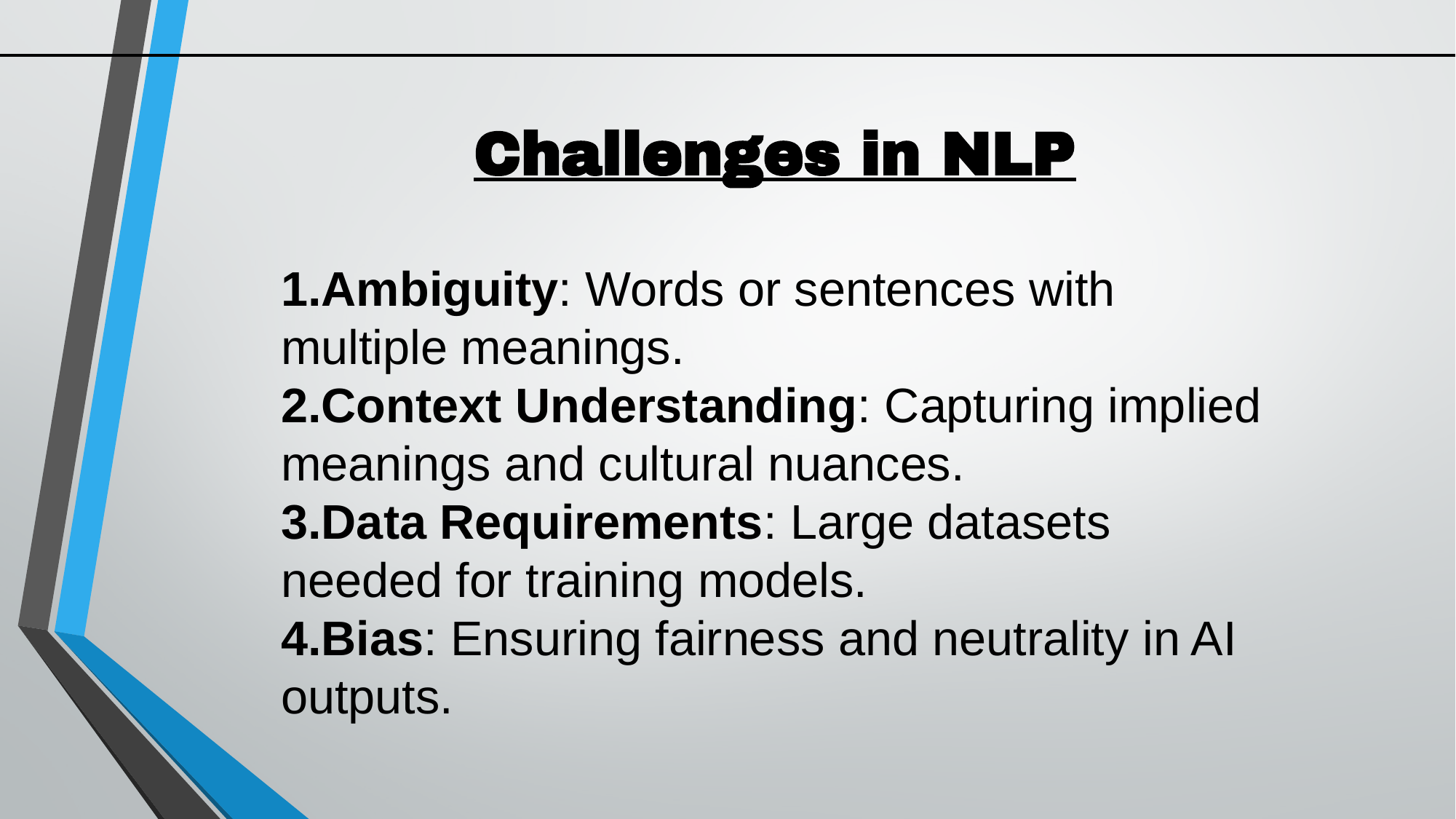

# Challenges in NLP

Ambiguity: Words or sentences with multiple meanings.
Context Understanding: Capturing implied meanings and cultural nuances.
Data Requirements: Large datasets needed for training models.
Bias: Ensuring fairness and neutrality in AI outputs.